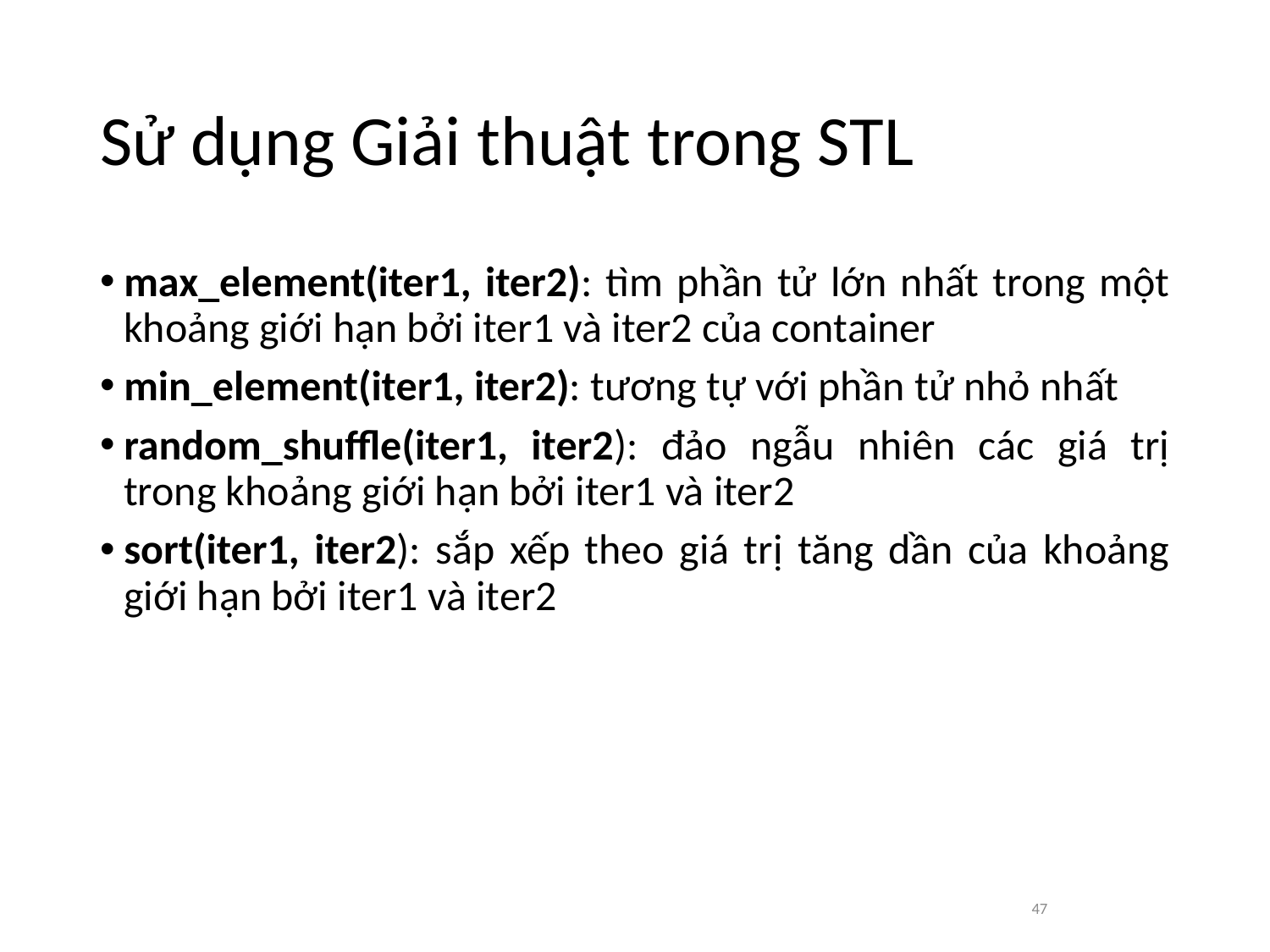

# Sử dụng Giải thuật trong STL
max_element(iter1, iter2): tìm phần tử lớn nhất trong một khoảng giới hạn bởi iter1 và iter2 của container
min_element(iter1, iter2): tương tự với phần tử nhỏ nhất
random_shuffle(iter1, iter2): đảo ngẫu nhiên các giá trị trong khoảng giới hạn bởi iter1 và iter2
sort(iter1, iter2): sắp xếp theo giá trị tăng dần của khoảng giới hạn bởi iter1 và iter2
47